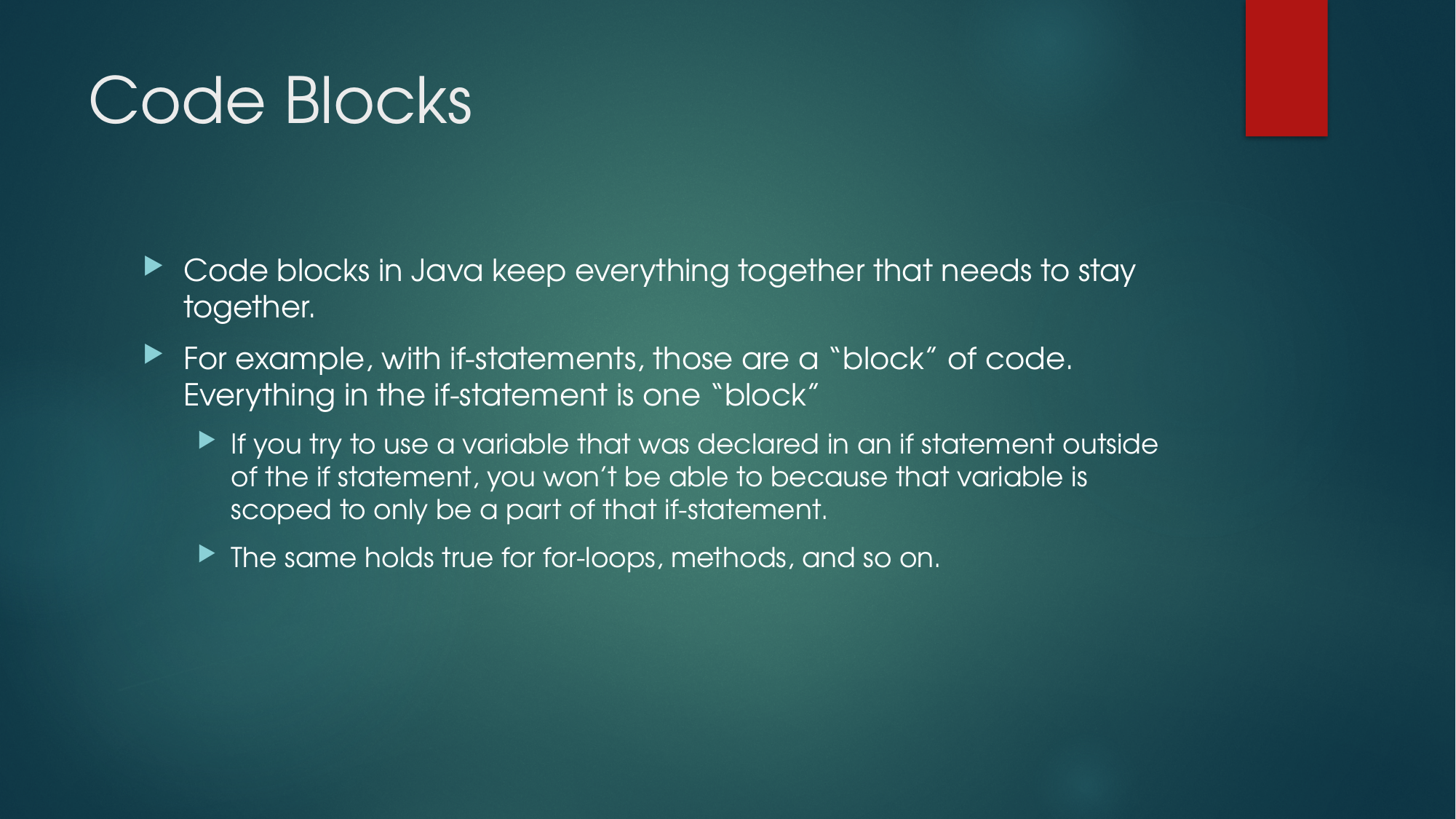

# Code Blocks
Code blocks in Java keep everything together that needs to stay together.
For example, with if-statements, those are a “block” of code. Everything in the if-statement is one “block”
If you try to use a variable that was declared in an if statement outside of the if statement, you won’t be able to because that variable is scoped to only be a part of that if-statement.
The same holds true for for-loops, methods, and so on.